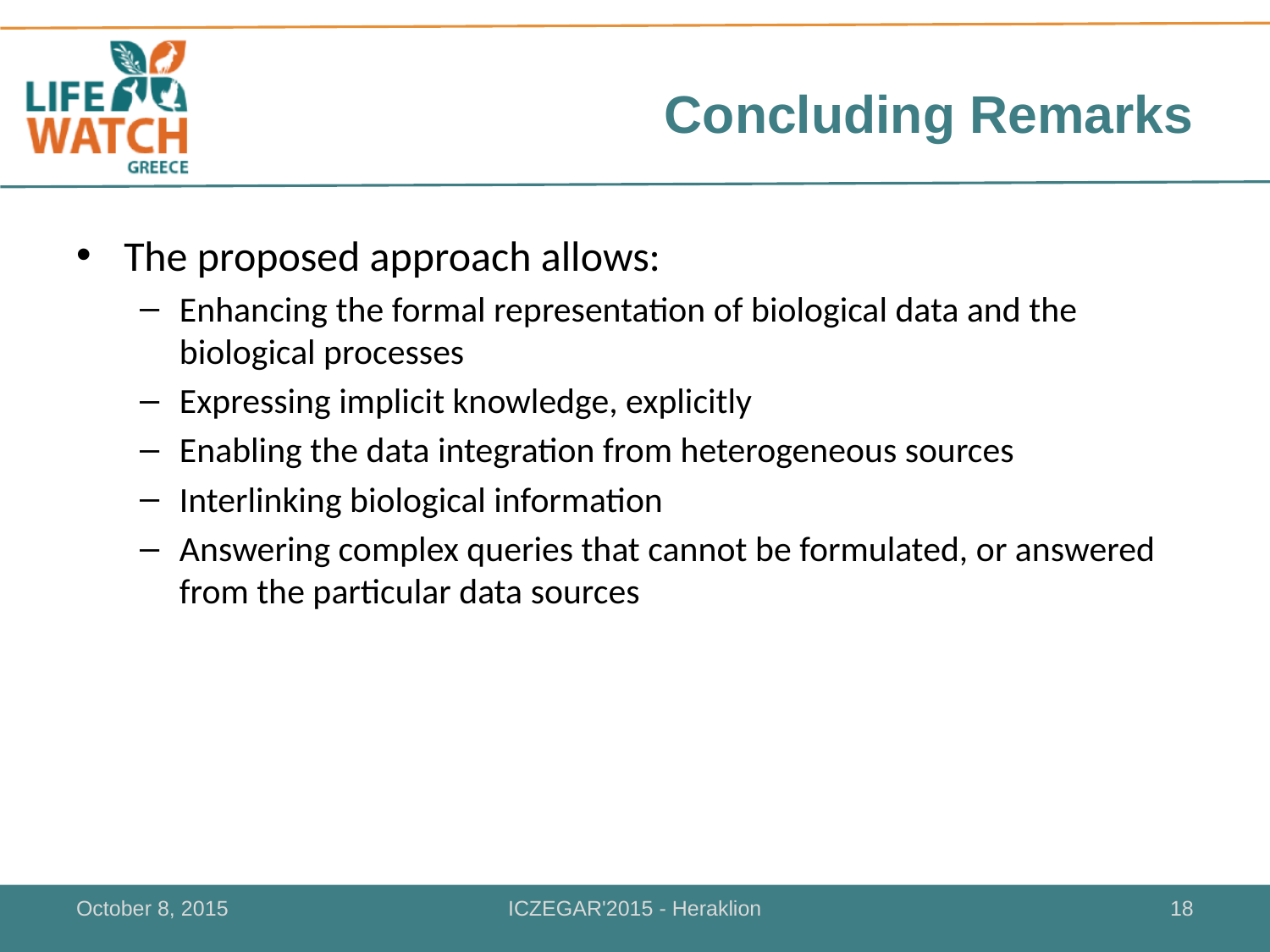

# Concluding Remarks
The proposed approach allows:
Enhancing the formal representation of biological data and the biological processes
Expressing implicit knowledge, explicitly
Enabling the data integration from heterogeneous sources
Interlinking biological information
Answering complex queries that cannot be formulated, or answered from the particular data sources

October 8, 2015
ICZEGAR'2015 - Heraklion
18